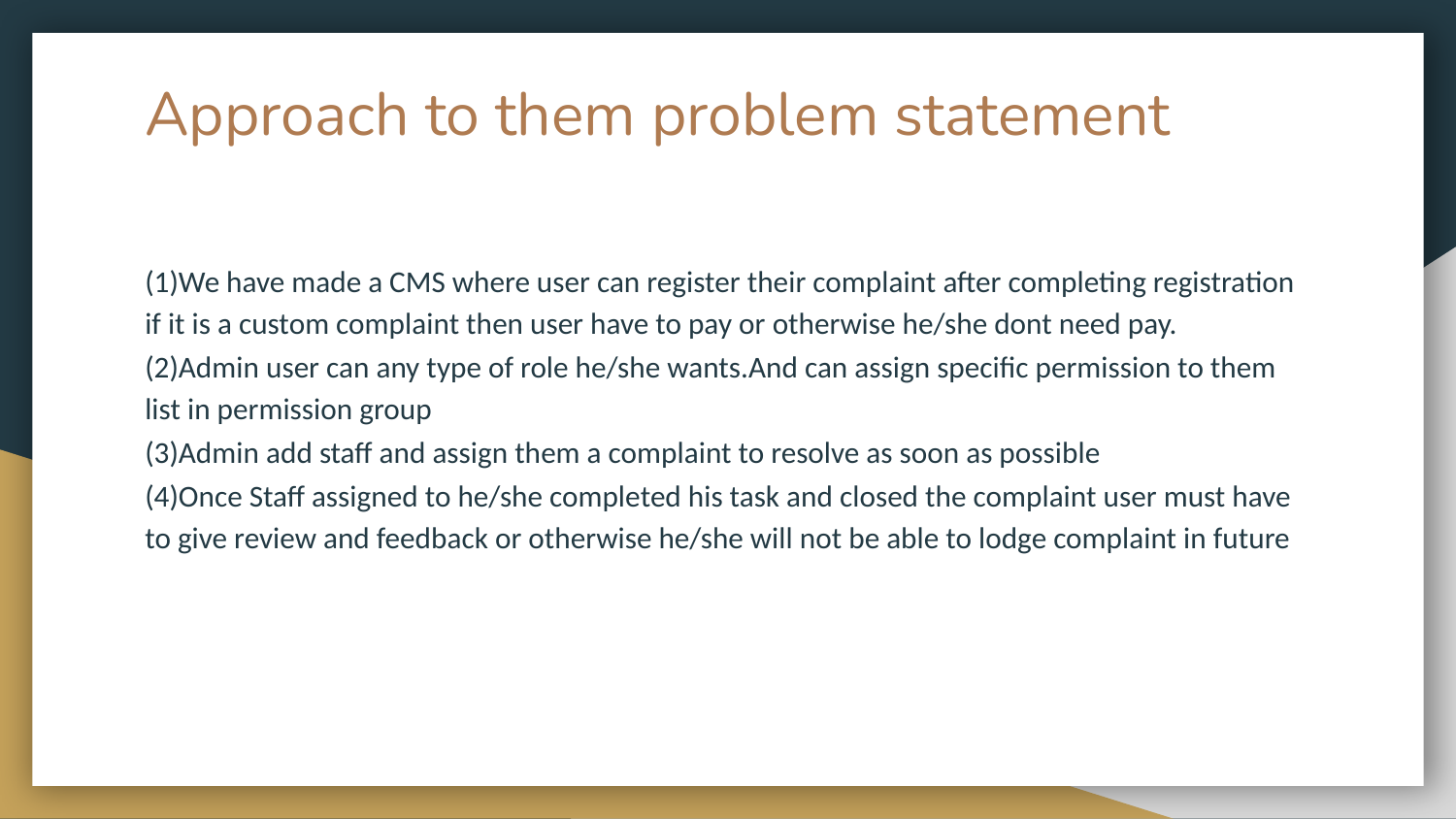

# Approach to them problem statement
(1)We have made a CMS where user can register their complaint after completing registration if it is a custom complaint then user have to pay or otherwise he/she dont need pay.
(2)Admin user can any type of role he/she wants.And can assign specific permission to them list in permission group
(3)Admin add staff and assign them a complaint to resolve as soon as possible
(4)Once Staff assigned to he/she completed his task and closed the complaint user must have to give review and feedback or otherwise he/she will not be able to lodge complaint in future